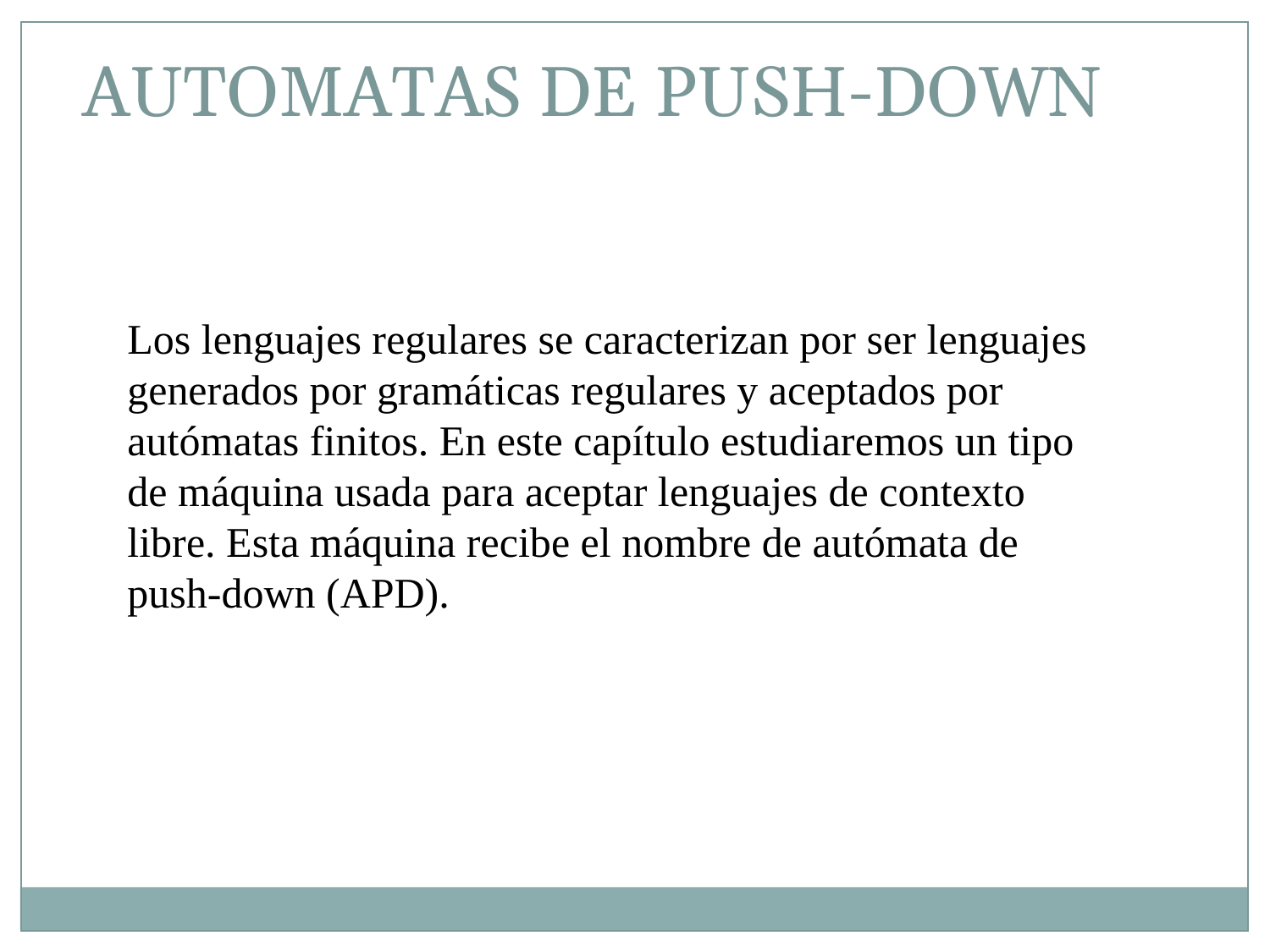

AUTOMATAS DE PUSH-DOWN
Los lenguajes regulares se caracterizan por ser lenguajes generados por gramáticas regulares y aceptados por autómatas finitos. En este capítulo estudiaremos un tipo de máquina usada para aceptar lenguajes de contexto libre. Esta máquina recibe el nombre de autómata de push-down (APD).